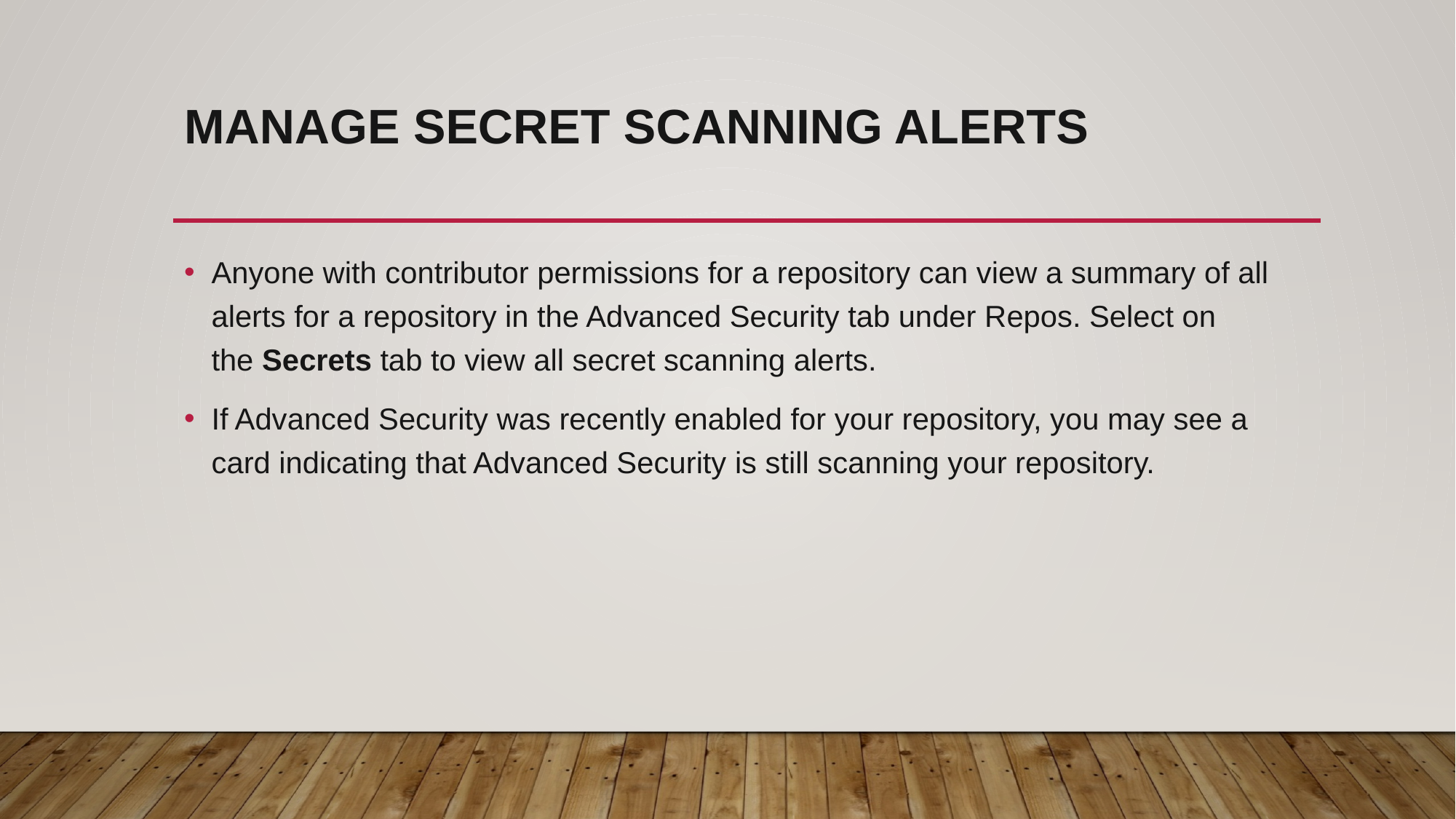

# Manage secret scanning alerts
Anyone with contributor permissions for a repository can view a summary of all alerts for a repository in the Advanced Security tab under Repos. Select on the Secrets tab to view all secret scanning alerts.
If Advanced Security was recently enabled for your repository, you may see a card indicating that Advanced Security is still scanning your repository.